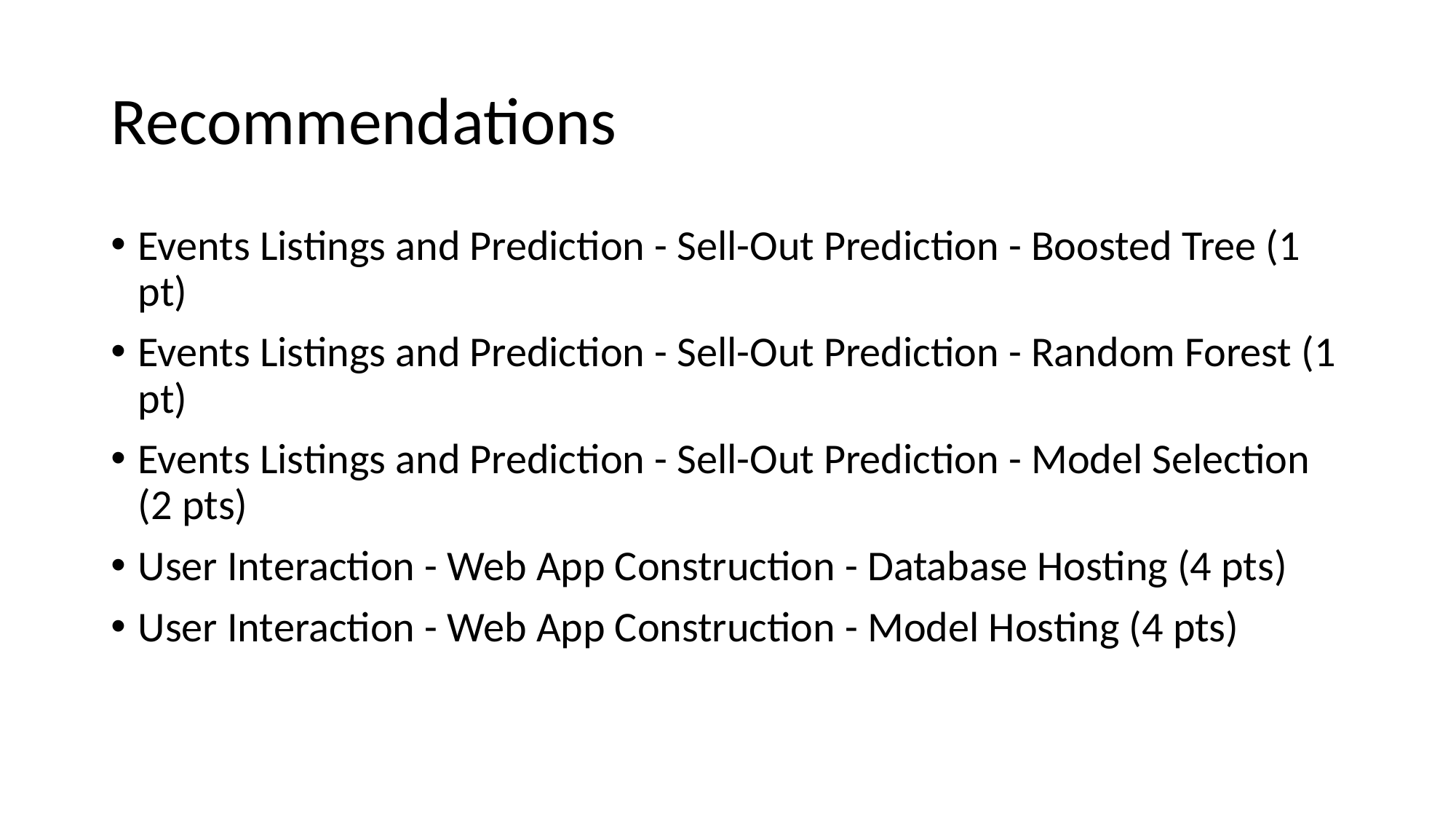

# Recommendations
Events Listings and Prediction - Sell-Out Prediction - Boosted Tree (1 pt)
Events Listings and Prediction - Sell-Out Prediction - Random Forest (1 pt)
Events Listings and Prediction - Sell-Out Prediction - Model Selection (2 pts)
User Interaction - Web App Construction - Database Hosting (4 pts)
User Interaction - Web App Construction - Model Hosting (4 pts)